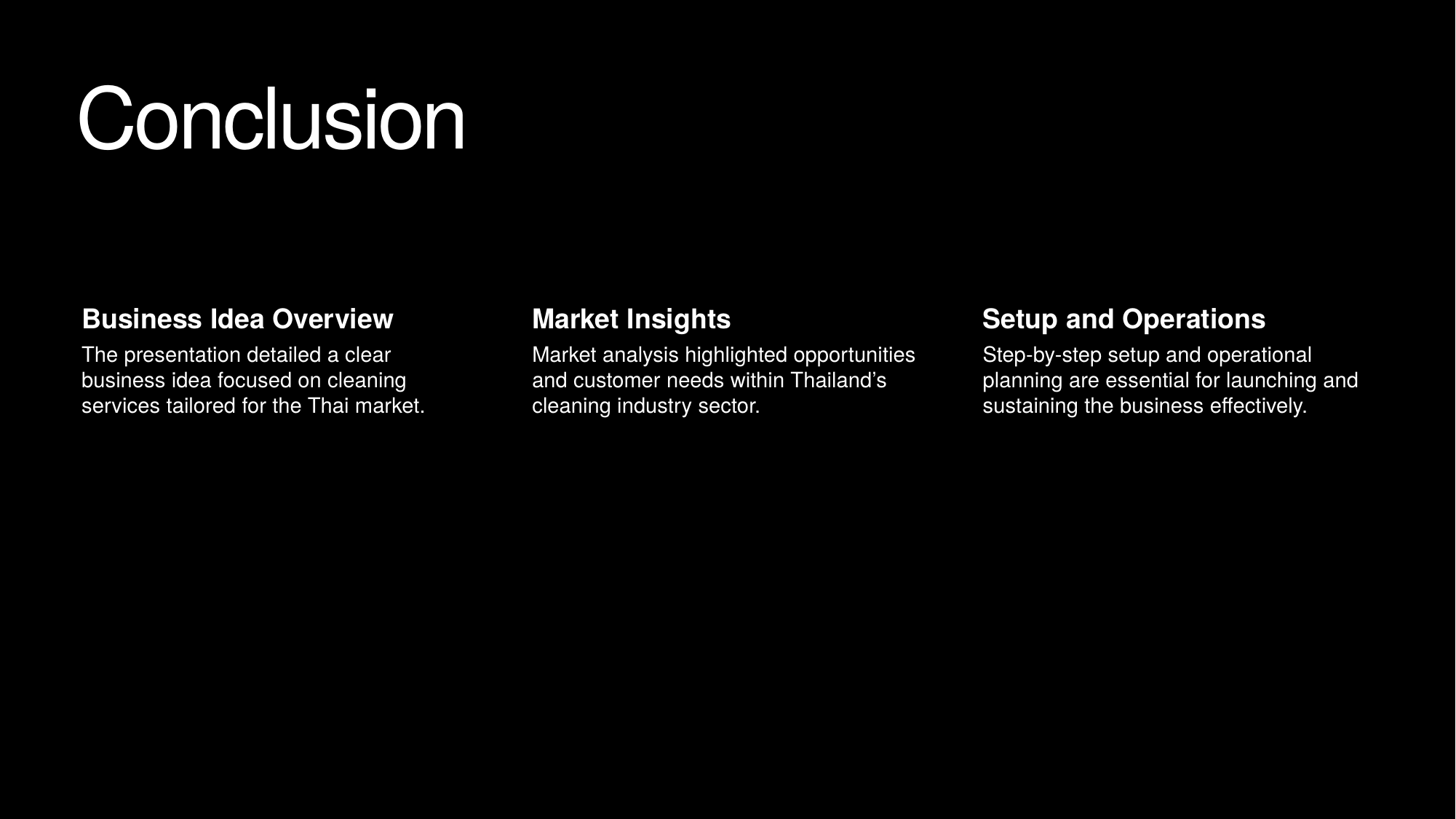

# Conclusion
Business Idea Overview
The presentation detailed a clear business idea focused on cleaning services tailored for the Thai market.
Market Insights
Market analysis highlighted opportunities and customer needs within Thailand’s cleaning industry sector.
Setup and Operations
Step-by-step setup and operational planning are essential for launching and sustaining the business effectively.